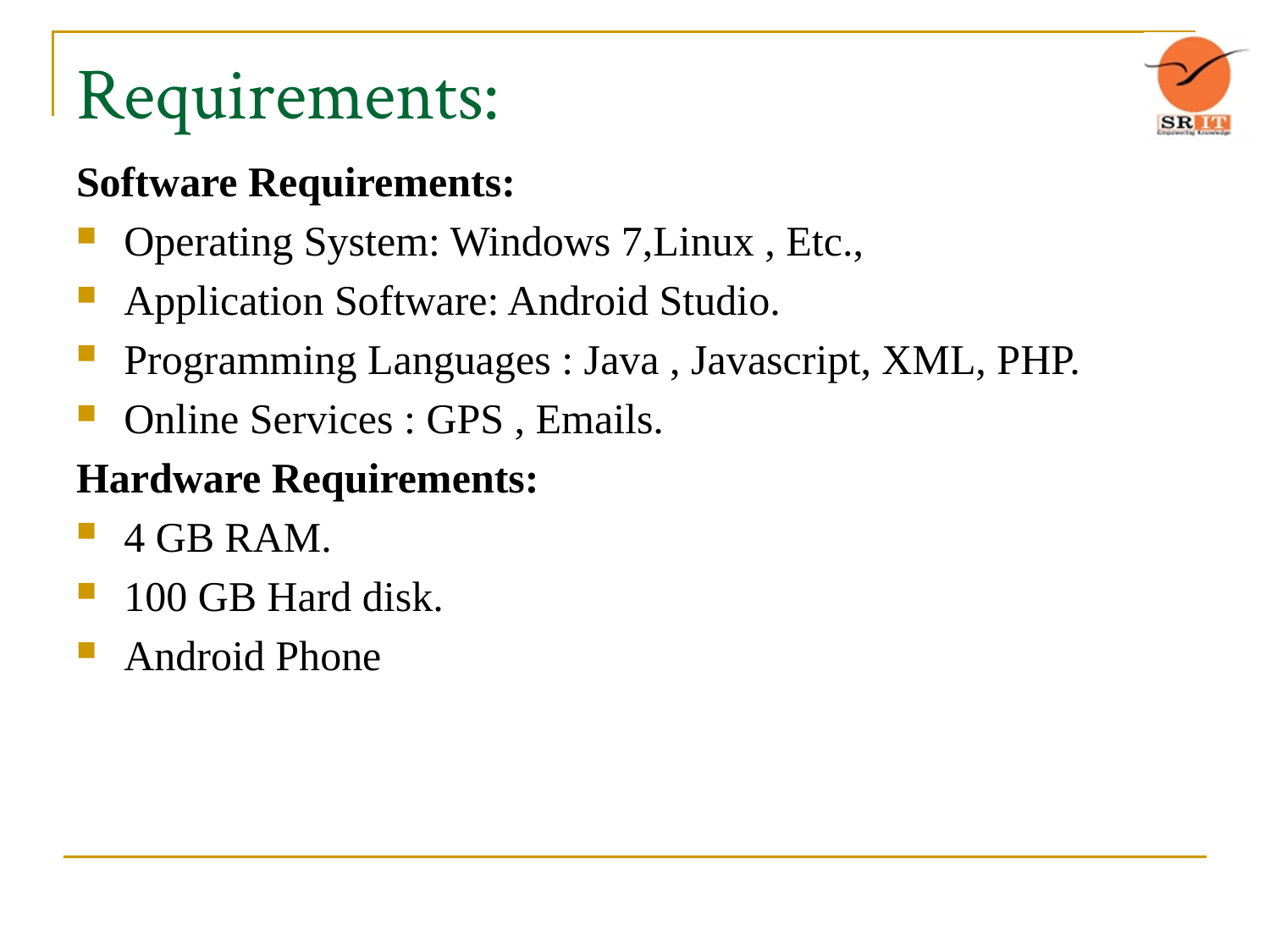

# Requirements:
Software Requirements:
Operating System: Windows 7,Linux , Etc.,
Application Software: Android Studio.
Programming Languages : Java , Javascript, XML, PHP.
Online Services : GPS , Emails.
Hardware Requirements:
4 GB RAM.
100 GB Hard disk.
Android Phone